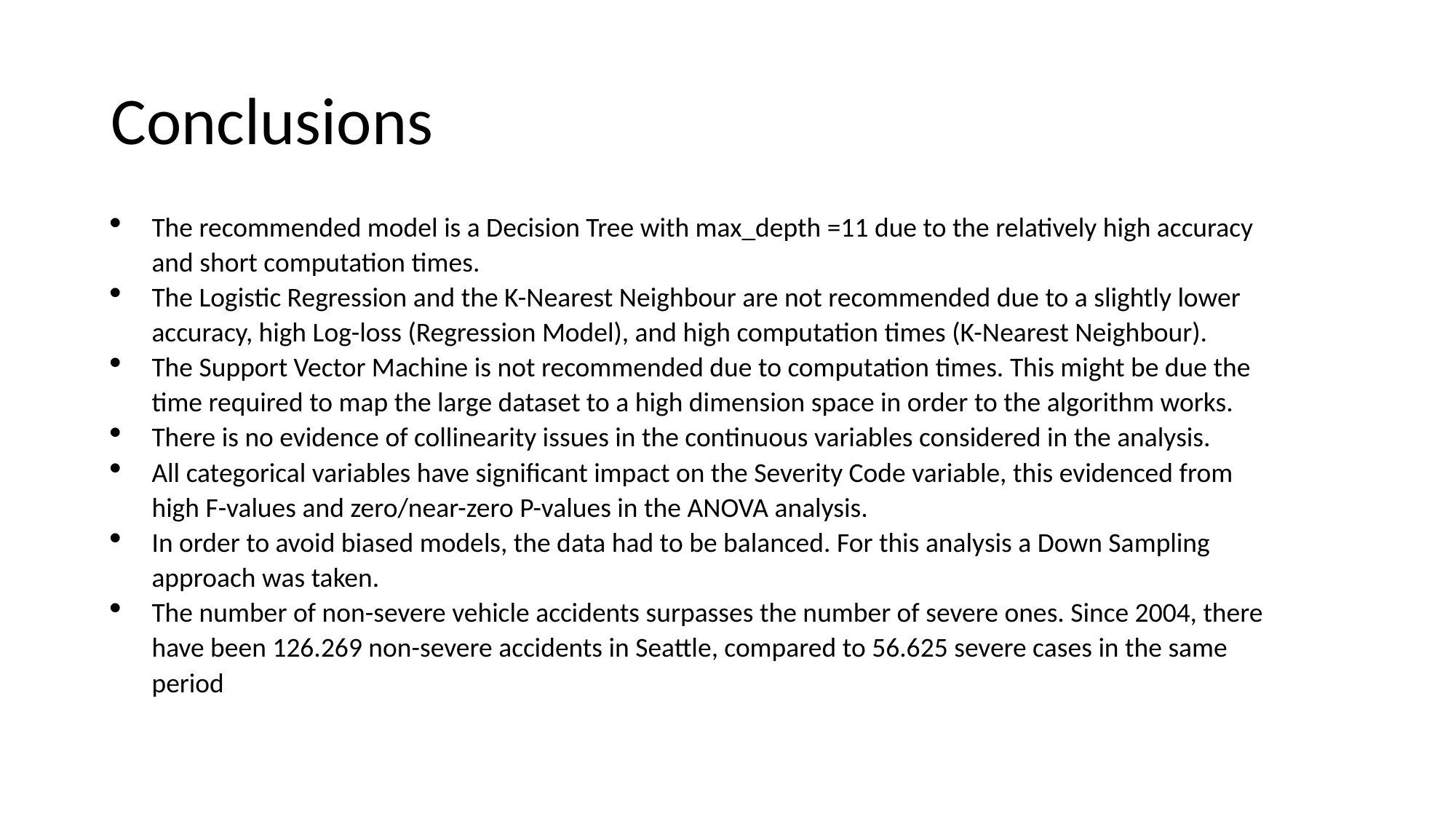

# Conclusions
The recommended model is a Decision Tree with max_depth =11 due to the relatively high accuracy and short computation times.
The Logistic Regression and the K-Nearest Neighbour are not recommended due to a slightly lower accuracy, high Log-loss (Regression Model), and high computation times (K-Nearest Neighbour).
The Support Vector Machine is not recommended due to computation times. This might be due the time required to map the large dataset to a high dimension space in order to the algorithm works.
There is no evidence of collinearity issues in the continuous variables considered in the analysis.
All categorical variables have significant impact on the Severity Code variable, this evidenced from high F-values and zero/near-zero P-values in the ANOVA analysis.
In order to avoid biased models, the data had to be balanced. For this analysis a Down Sampling approach was taken.
The number of non-severe vehicle accidents surpasses the number of severe ones. Since 2004, there have been 126.269 non-severe accidents in Seattle, compared to 56.625 severe cases in the same period